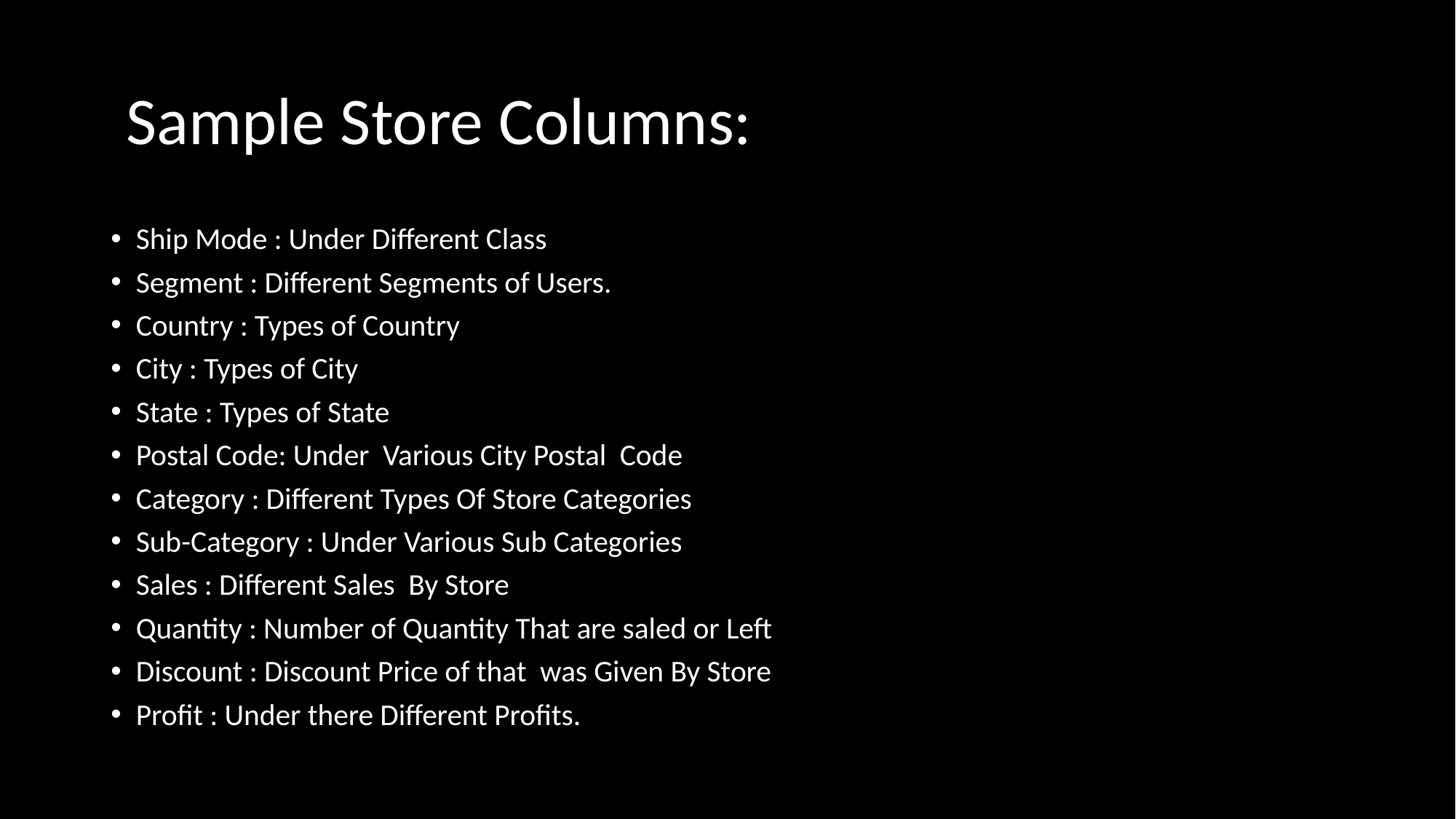

# Sample Store Columns:
Ship Mode : Under Different Class
Segment : Different Segments of Users.
Country : Types of Country
City : Types of City
State : Types of State
Postal Code: Under  Various City Postal  Code
Category : Different Types Of Store Categories
Sub-Category : Under Various Sub Categories
Sales : Different Sales  By Store
Quantity : Number of Quantity That are saled or Left
Discount : Discount Price of that  was Given By Store
Profit : Under there Different Profits.